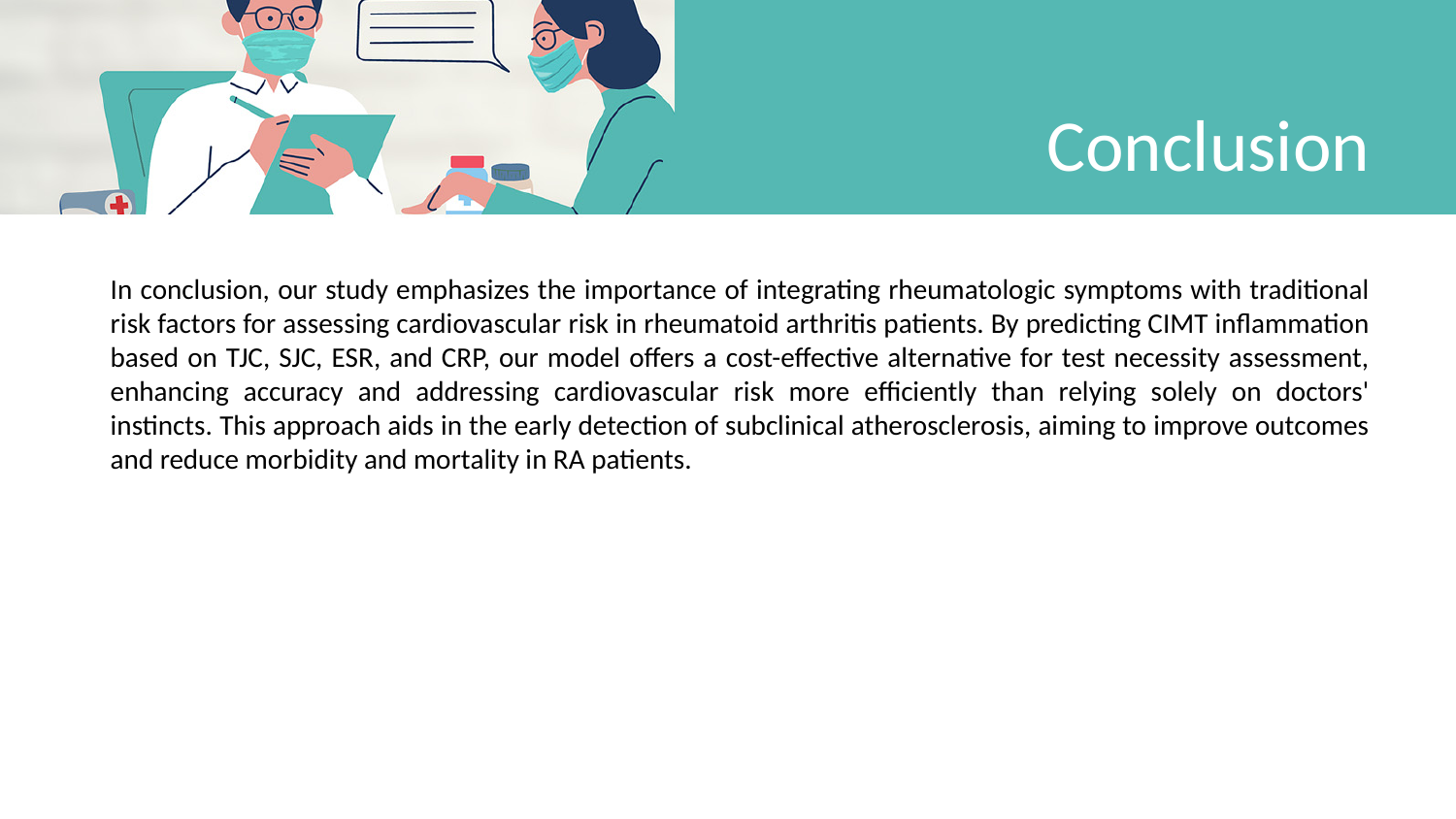

# Conclusion
In conclusion, our study emphasizes the importance of integrating rheumatologic symptoms with traditional risk factors for assessing cardiovascular risk in rheumatoid arthritis patients. By predicting CIMT inflammation based on TJC, SJC, ESR, and CRP, our model offers a cost-effective alternative for test necessity assessment, enhancing accuracy and addressing cardiovascular risk more efficiently than relying solely on doctors' instincts. This approach aids in the early detection of subclinical atherosclerosis, aiming to improve outcomes and reduce morbidity and mortality in RA patients.